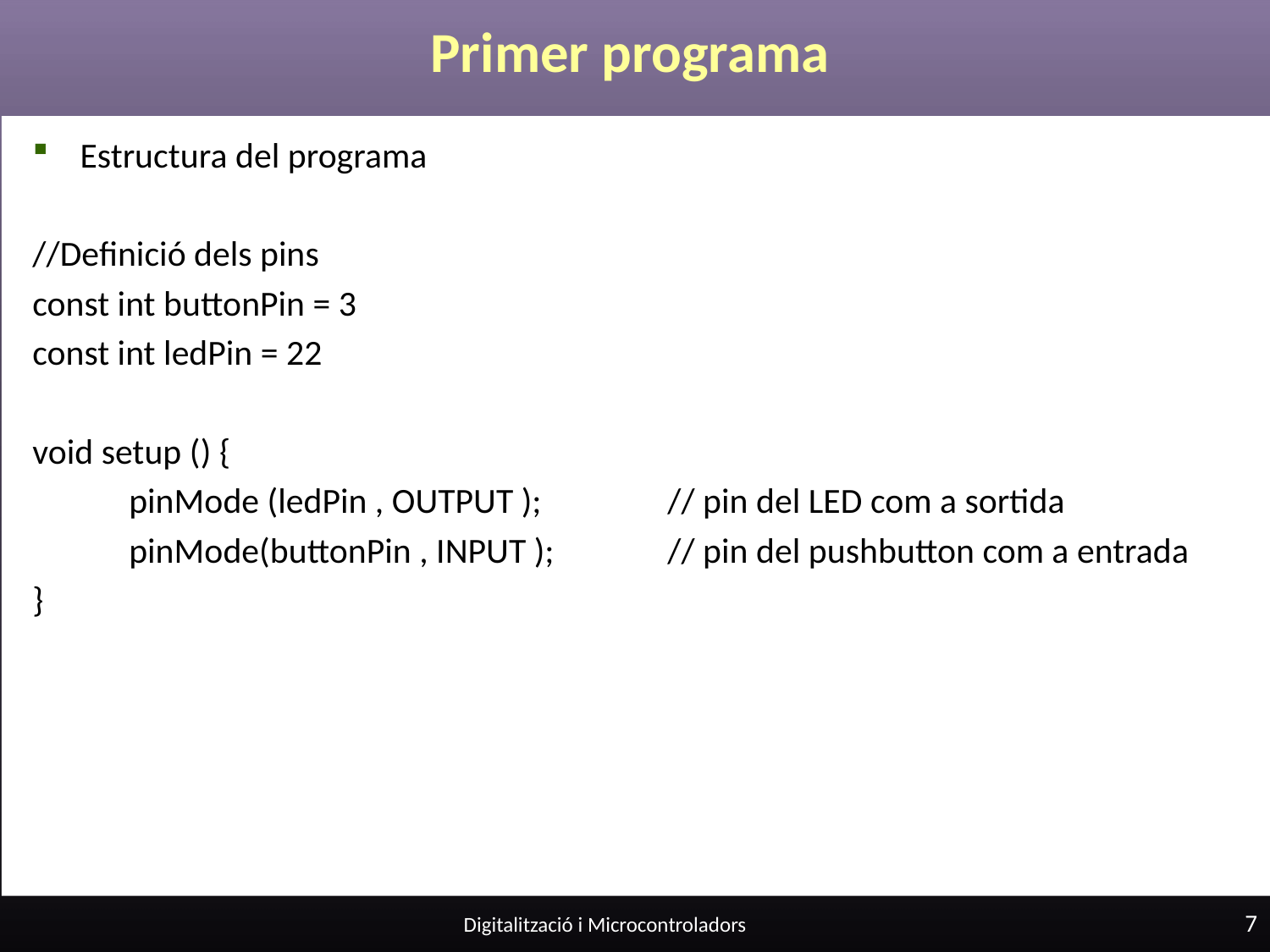

# Primer programa
Estructura del programa

//Definició dels pins
const int buttonPin = 3
const int ledPin = 22

void setup () {
            pinMode (ledPin , OUTPUT ); 	// pin del LED com a sortida
            pinMode(buttonPin , INPUT );	// pin del pushbutton com a entrada
}

7